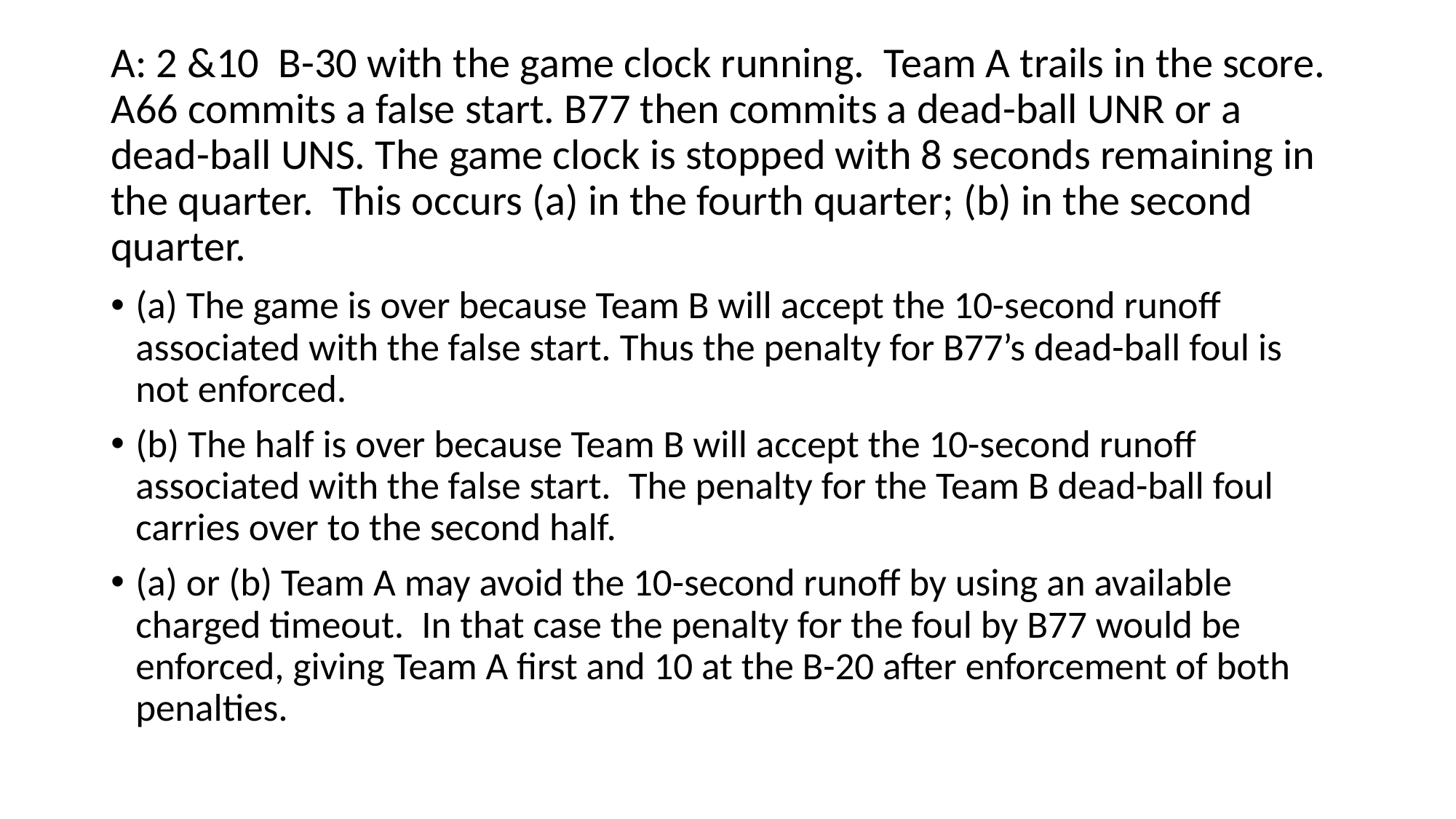

# A: 2 &10  B-30 with the game clock running.  Team A trails in the score.  A66 commits a false start. B77 then commits a dead-ball UNR or a dead-ball UNS. The game clock is stopped with 8 seconds remaining in the quarter.  This occurs (a) in the fourth quarter; (b) in the second quarter.
(a) The game is over because Team B will accept the 10-second runoff associated with the false start. Thus the penalty for B77’s dead-ball foul is not enforced.
(b) The half is over because Team B will accept the 10-second runoff associated with the false start.  The penalty for the Team B dead-ball foul carries over to the second half.
(a) or (b) Team A may avoid the 10-second runoff by using an available charged timeout.  In that case the penalty for the foul by B77 would be enforced, giving Team A first and 10 at the B-20 after enforcement of both penalties.